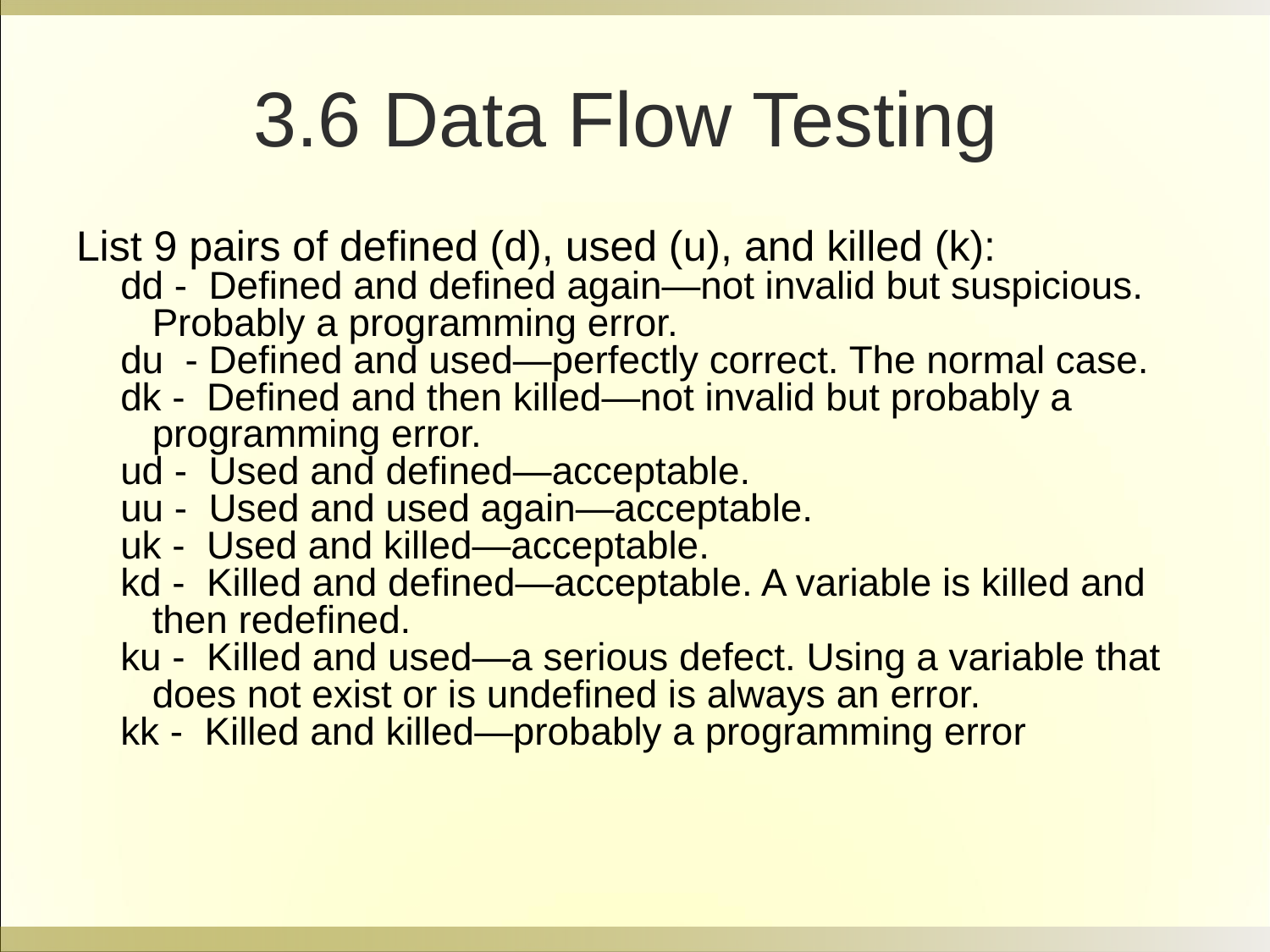

List 9 pairs of defined (d), used (u), and killed (k):
dd -  Defined and defined again—not invalid but suspicious. Probably a programming error.
du  - Defined and used—perfectly correct. The normal case.
dk -  Defined and then killed—not invalid but probably a programming error.
ud -  Used and defined—acceptable.
uu -  Used and used again—acceptable.
uk -  Used and killed—acceptable.
kd -  Killed and defined—acceptable. A variable is killed and then redefined.
ku -  Killed and used—a serious defect. Using a variable that does not exist or is undefined is always an error.
kk -  Killed and killed—probably a programming error
3.6 Data Flow Testing